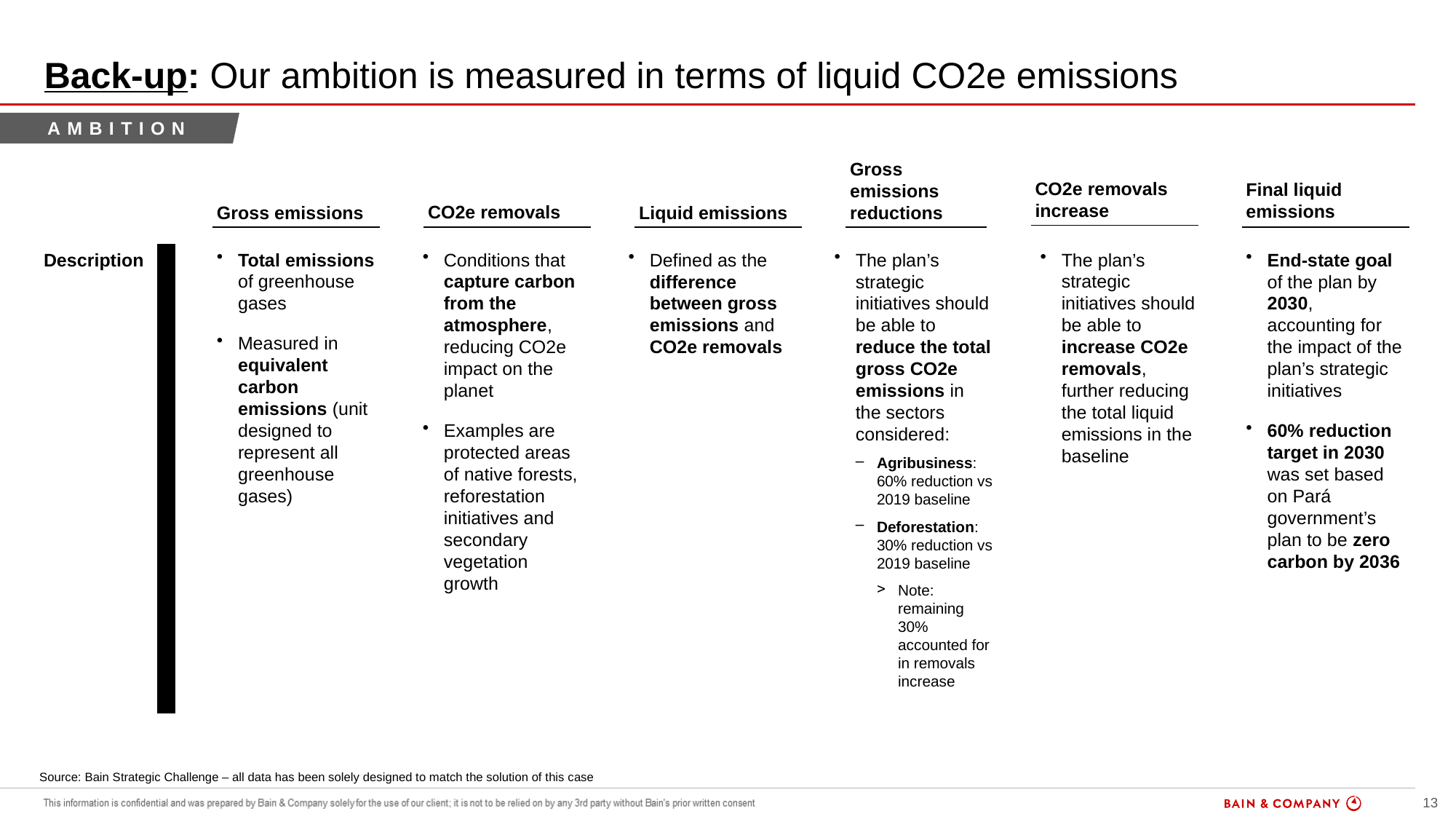

# Back-up: Our ambition is measured in terms of liquid CO2e emissions

ambition
Gross emissions reductions
CO2e removals increase
Final liquid emissions
CO2e removals
Gross emissions
Liquid emissions

Description
Total emissions of greenhouse gases
Measured in equivalent carbon emissions (unit designed to represent all greenhouse gases)
Conditions that capture carbon from the atmosphere, reducing CO2e impact on the planet
Examples are protected areas of native forests, reforestation initiatives and secondary vegetation growth
Defined as the difference between gross emissions and CO2e removals
The plan’s strategic initiatives should be able to reduce the total gross CO2e emissions in the sectors considered:
Agribusiness: 60% reduction vs 2019 baseline
Deforestation: 30% reduction vs 2019 baseline
Note: remaining 30% accounted for in removals increase
The plan’s strategic initiatives should be able to increase CO2e removals, further reducing the total liquid emissions in the baseline
End-state goal of the plan by 2030, accounting for the impact of the plan’s strategic initiatives
60% reduction target in 2030 was set based on Pará government’s plan to be zero carbon by 2036
Source: Bain Strategic Challenge – all data has been solely designed to match the solution of this case